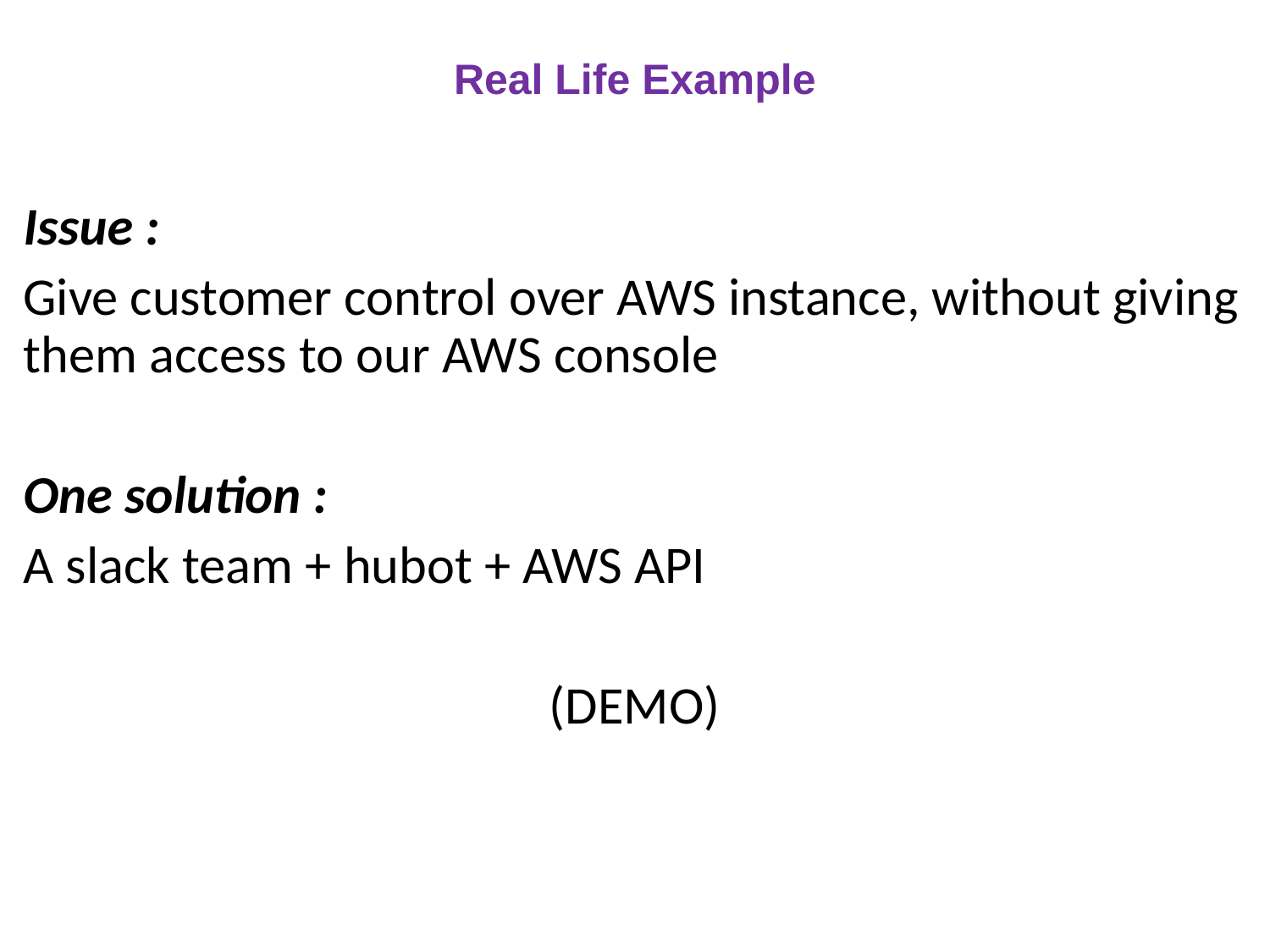

# Real Life Example

Issue :
Give customer control over AWS instance, without giving them access to our AWS console

One solution :
A slack team + hubot + AWS API

(DEMO)